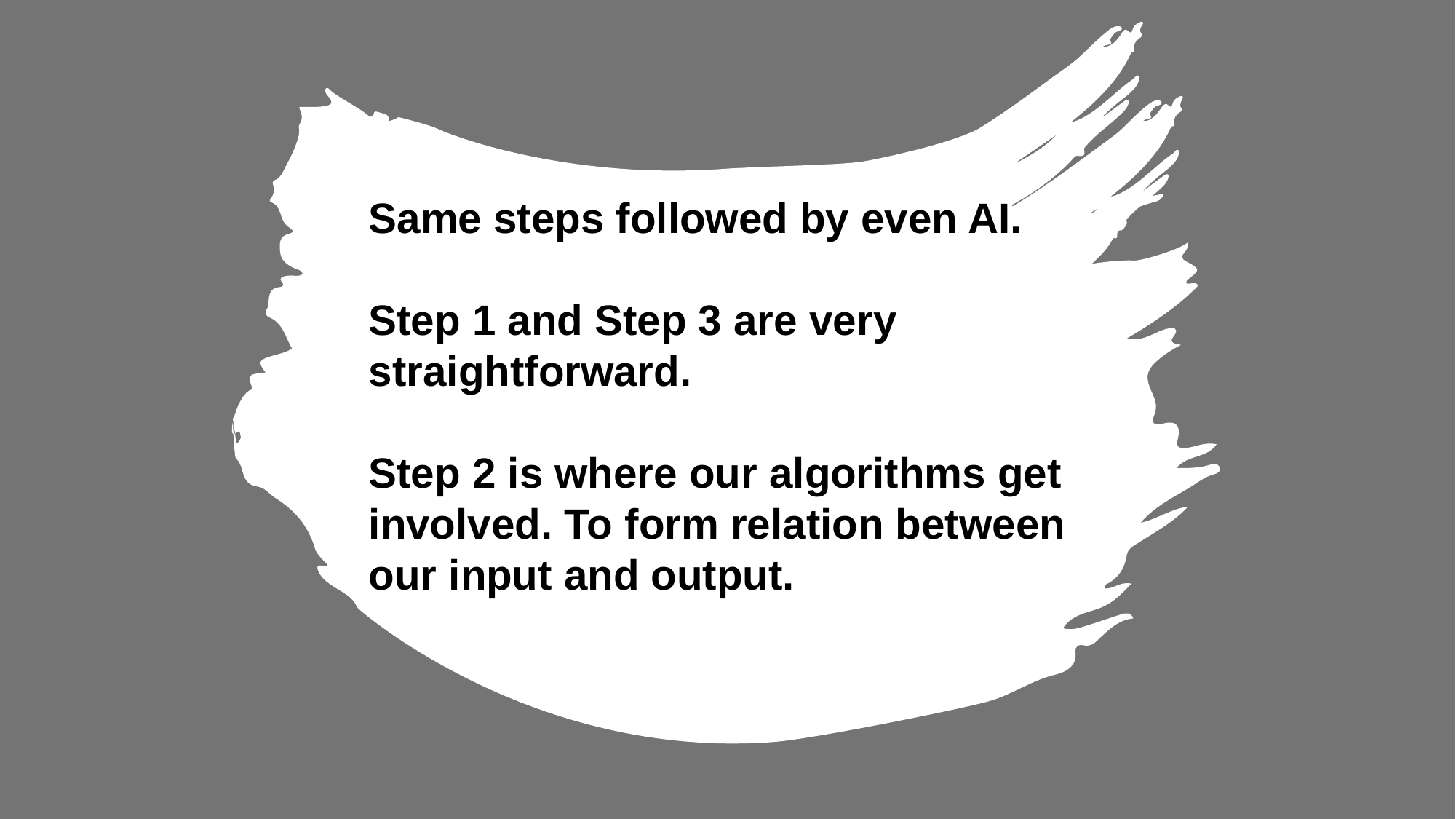

Same steps followed by even AI.

Step 1 and Step 3 are very straightforward.

Step 2 is where our algorithms get involved. To form relation between our input and output.